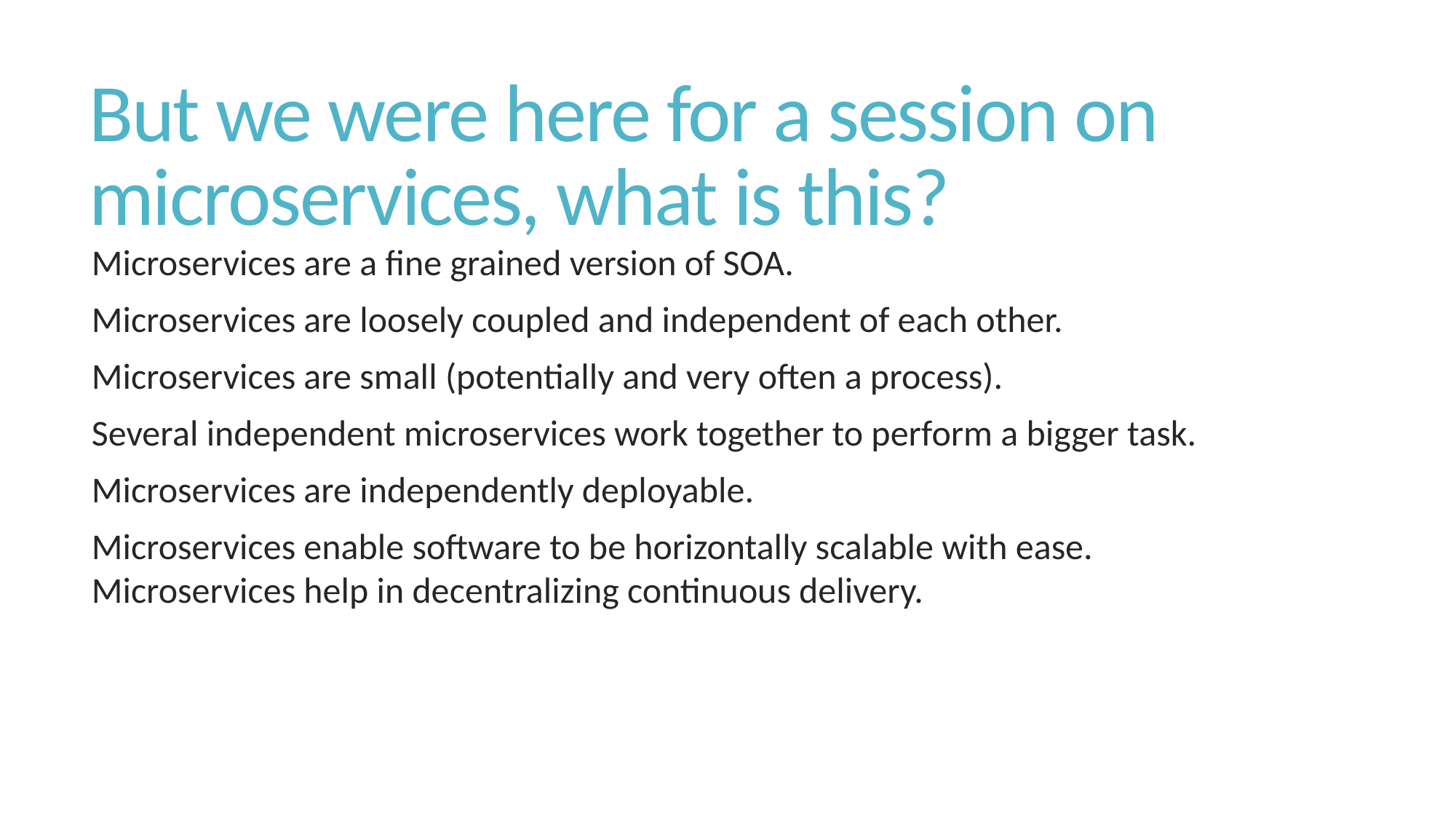

But we were here for a session on microservices, what is this?
Microservices are a fine grained version of SOA.
Microservices are loosely coupled and independent of each other.
Microservices are small (potentially and very often a process).
Several independent microservices work together to perform a bigger task.
Microservices are independently deployable.
Microservices enable software to be horizontally scalable with ease.
Microservices help in decentralizing continuous delivery.